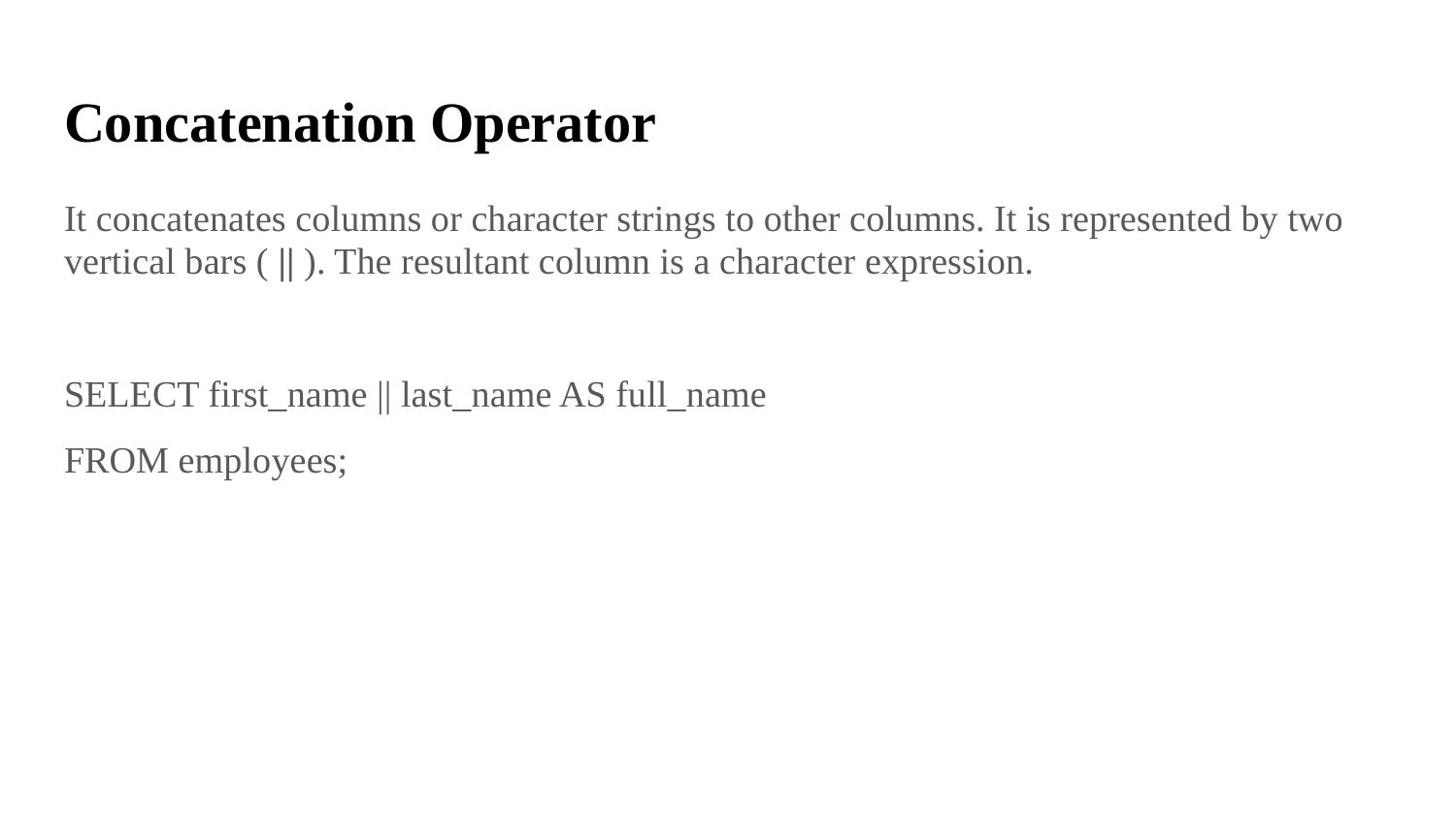

# Concatenation Operator
It concatenates columns or character strings to other columns. It is represented by two vertical bars ( || ). The resultant column is a character expression.

SELECT first_name || last_name AS full_name
FROM employees;